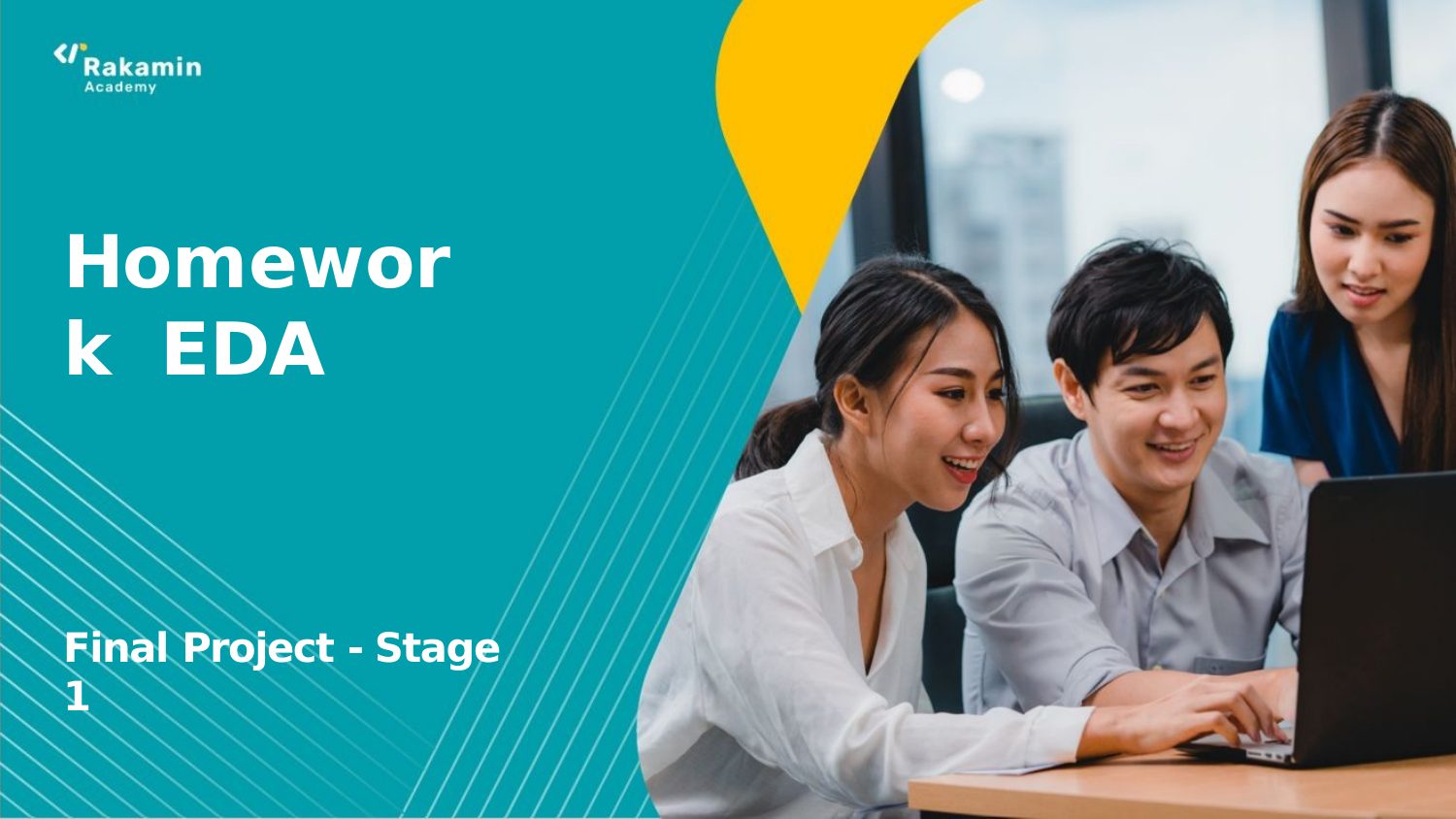

Homework  EDA
Final Project - Stage 1